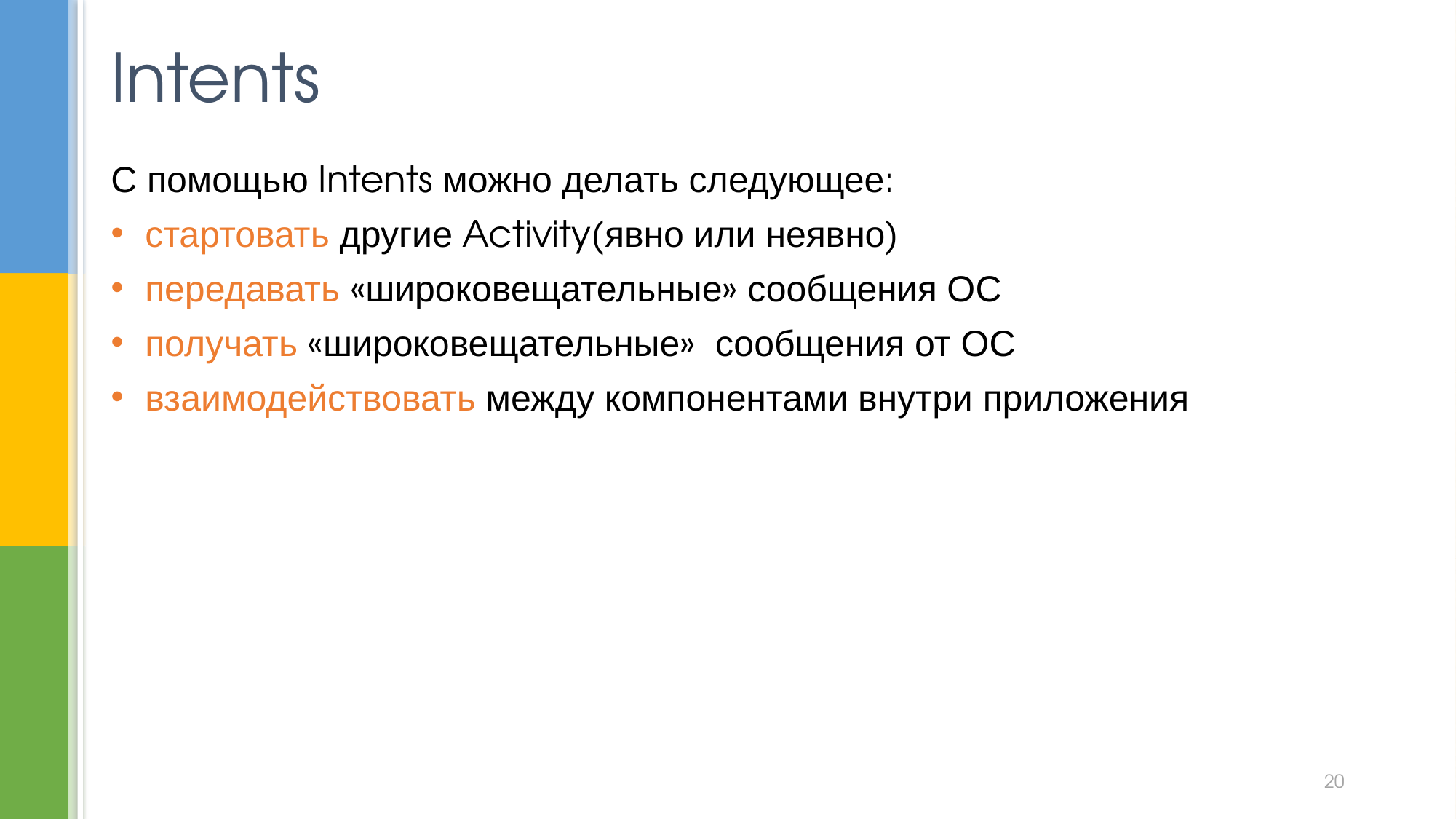

# Intents
С помощью Intents можно делать следующее:
стартовать другие Activity(явно или неявно)
передавать «широковещательные» сообщения ОС
получать «широковещательные»  сообщения от ОС
взаимодействовать между компонентами внутри приложения

20